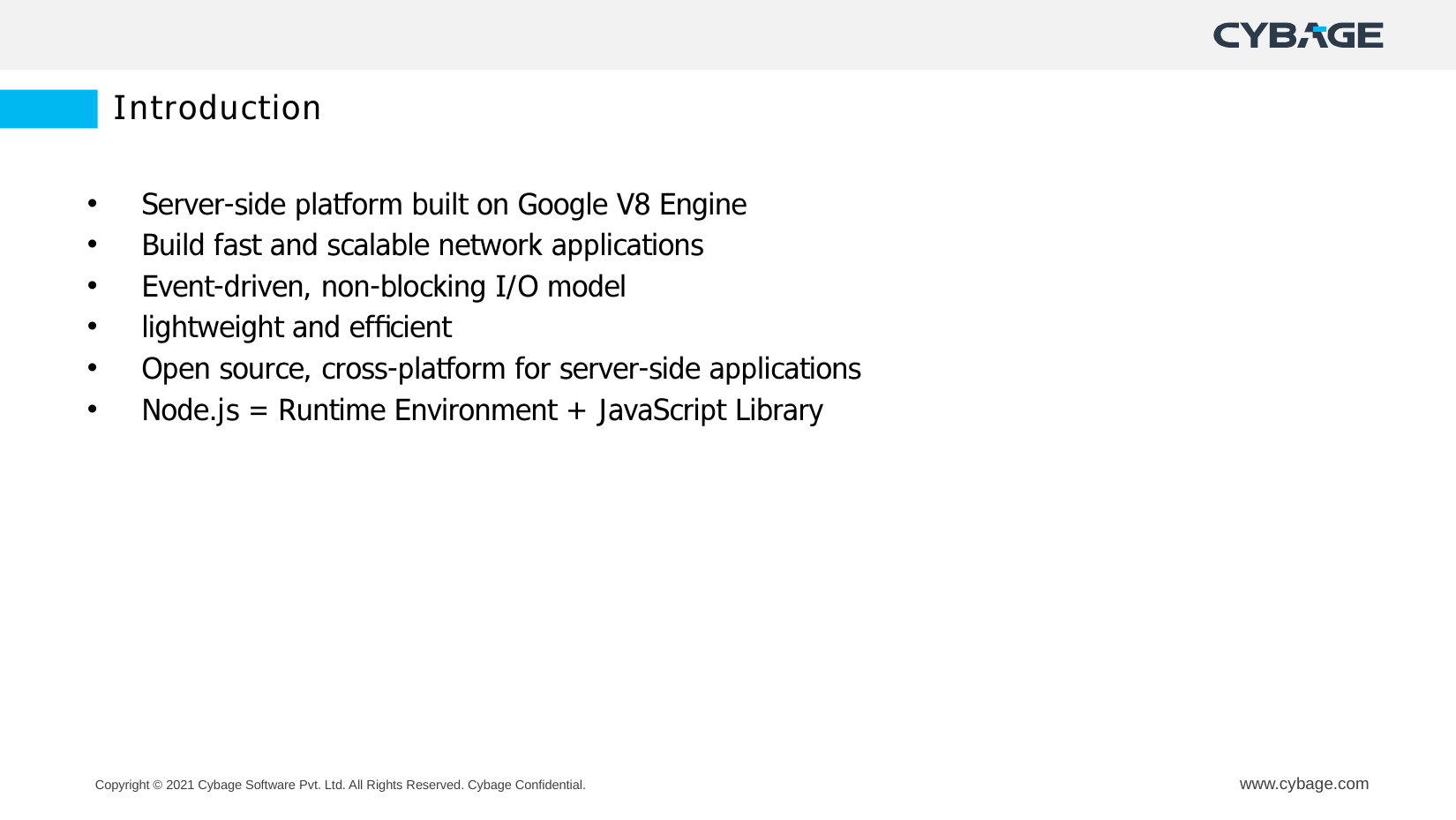

# Introduction
Server-side platform built on Google V8 Engine
Build fast and scalable network applications
Event-driven, non-blocking I/O model
lightweight and efficient
Open source, cross-platform for server-side applications
Node.js = Runtime Environment + JavaScript Library